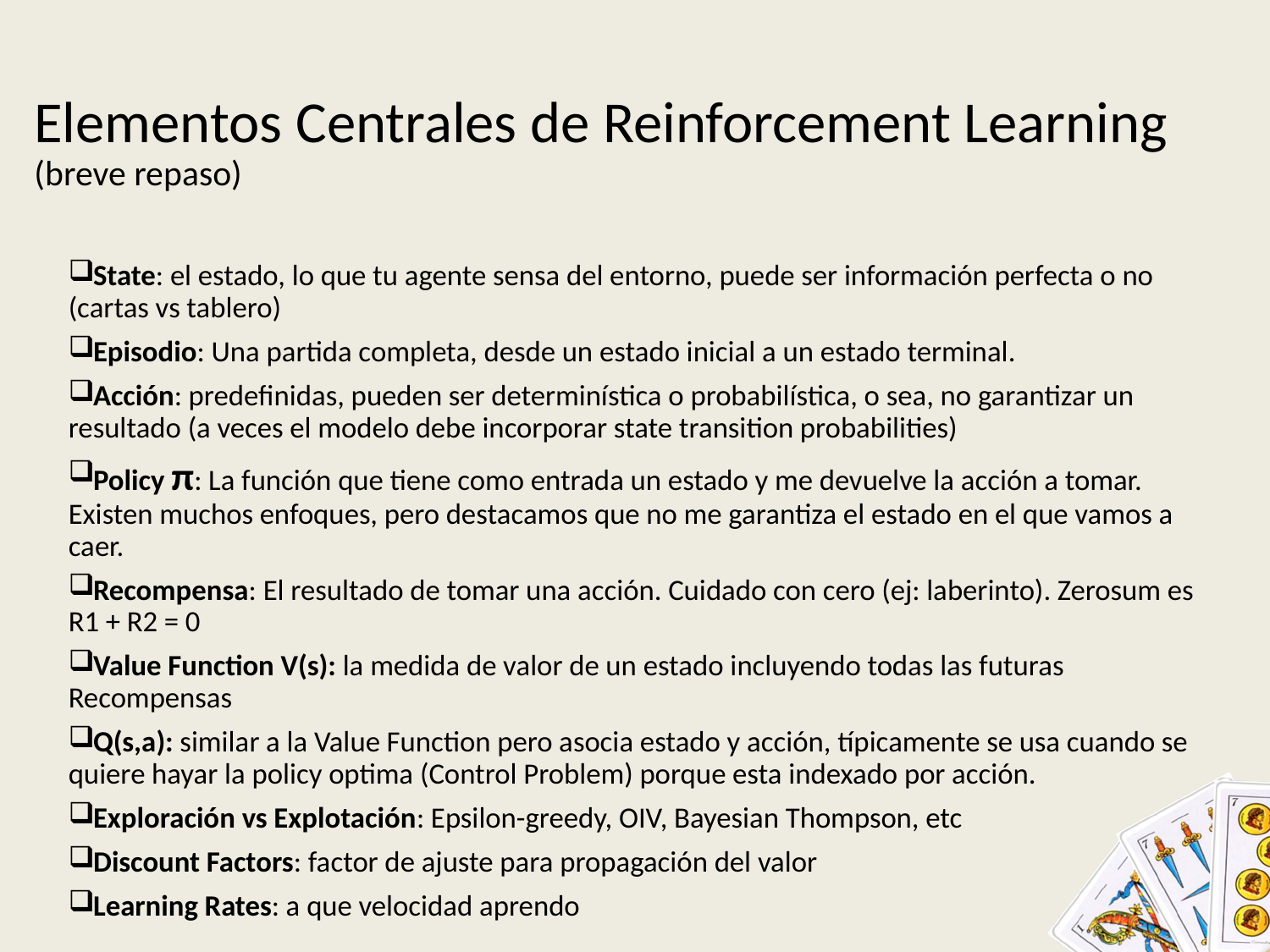

# Elementos Centrales de Reinforcement Learning (breve repaso)
State: el estado, lo que tu agente sensa del entorno, puede ser información perfecta o no (cartas vs tablero)
Episodio: Una partida completa, desde un estado inicial a un estado terminal.
Acción: predefinidas, pueden ser determinística o probabilística, o sea, no garantizar un resultado (a veces el modelo debe incorporar state transition probabilities)
Policy π: La función que tiene como entrada un estado y me devuelve la acción a tomar. Existen muchos enfoques, pero destacamos que no me garantiza el estado en el que vamos a caer.
Recompensa: El resultado de tomar una acción. Cuidado con cero (ej: laberinto). Zerosum es R1 + R2 = 0
Value Function V(s): la medida de valor de un estado incluyendo todas las futuras Recompensas
Q(s,a): similar a la Value Function pero asocia estado y acción, típicamente se usa cuando se quiere hayar la policy optima (Control Problem) porque esta indexado por acción.
Exploración vs Explotación: Epsilon-greedy, OIV, Bayesian Thompson, etc
Discount Factors: factor de ajuste para propagación del valor
Learning Rates: a que velocidad aprendo